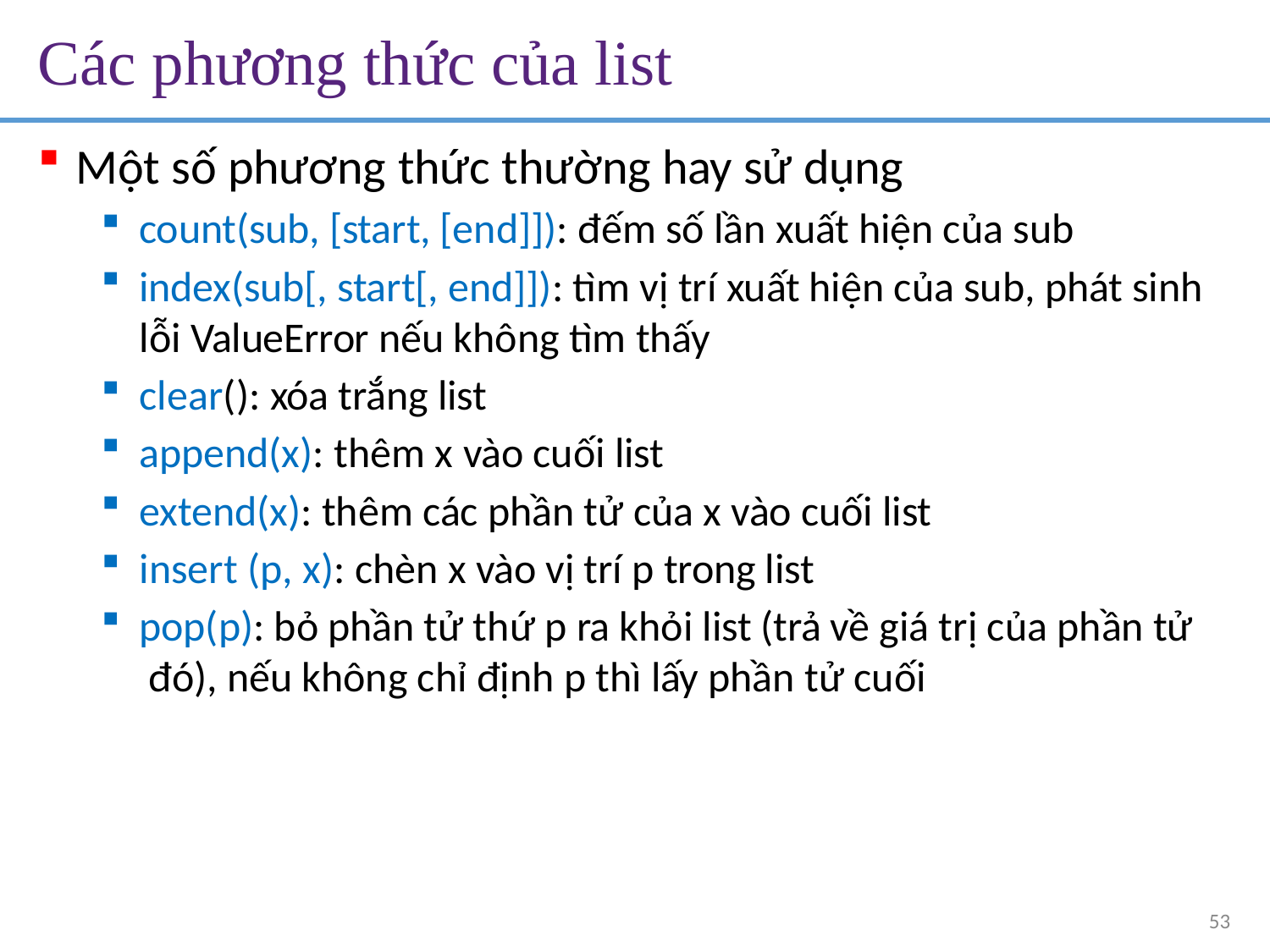

# Các phương thức của list
Một số phương thức thường hay sử dụng
count(sub, [start, [end]]): đếm số lần xuất hiện của sub
index(sub[, start[, end]]): tìm vị trí xuất hiện của sub, phát sinh
lỗi ValueError nếu không tìm thấy
clear(): xóa trắng list
append(x): thêm x vào cuối list
extend(x): thêm các phần tử của x vào cuối list
insert (p, x): chèn x vào vị trí p trong list
pop(p): bỏ phần tử thứ p ra khỏi list (trả về giá trị của phần tử  đó), nếu không chỉ định p thì lấy phần tử cuối

53